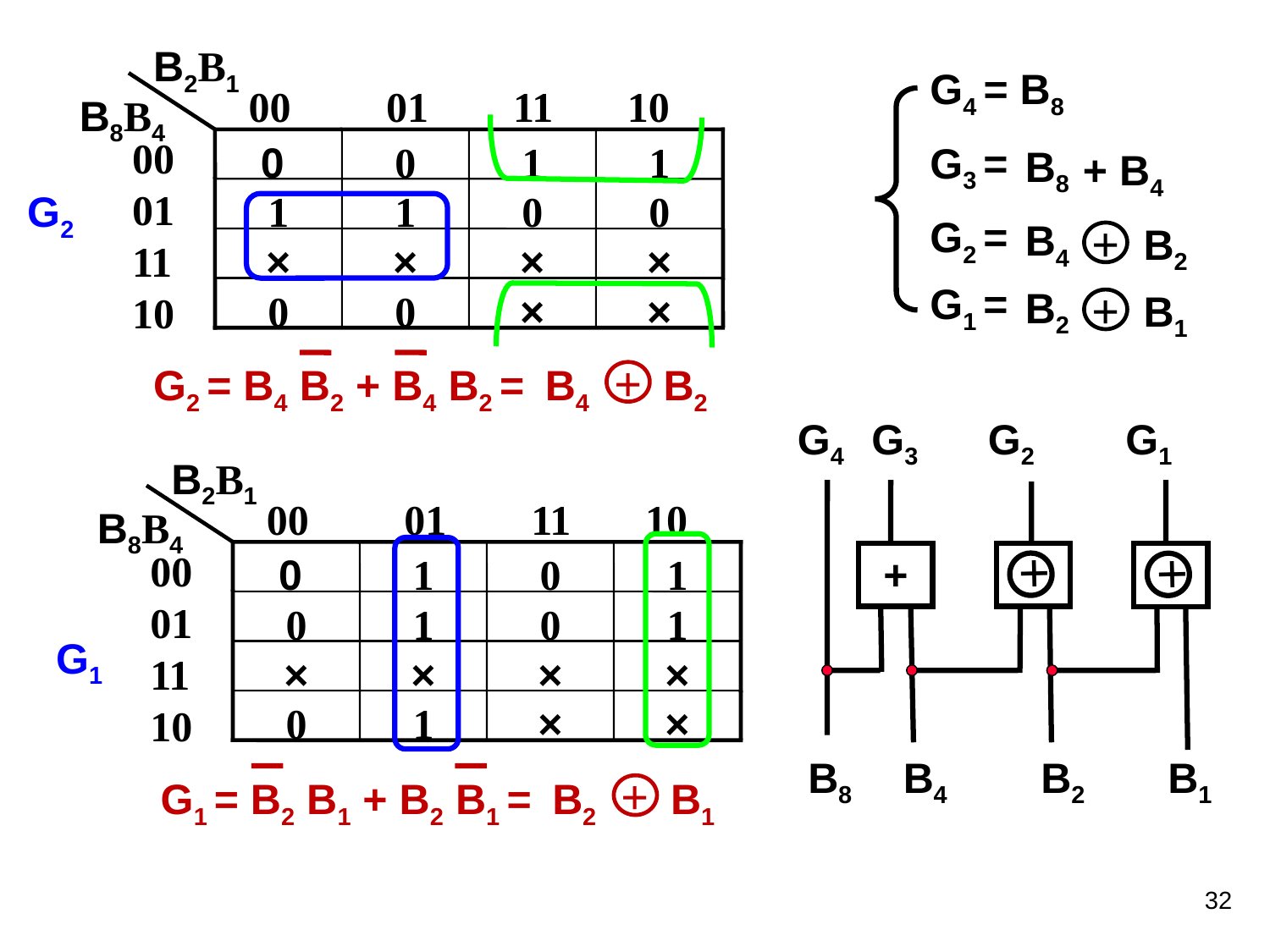

B2B1

  00         01        11       10
B8B4
0

0

1

1

00
01
11
10
1

1
0
0
×

×
×
×
0

0
×
×

G4 = B8

G3 =
B8
+ B4
G2 =
B4
B2
+
G1 =
B2
B1
+
G2

G2 = B4 B2 + B4 B2 =

B4
B2
+
G4
G3
G2
G1

+

+

B8
B4
B2
B1
+
B2B1

  00         01        11       10
B8B4
0

1

0

1

00
01
11
10
0

1
0
1
×

×
×
×
0

1
×
×

G1
G1 = B2 B1 + B2 B1 =

B2
B1
+
32